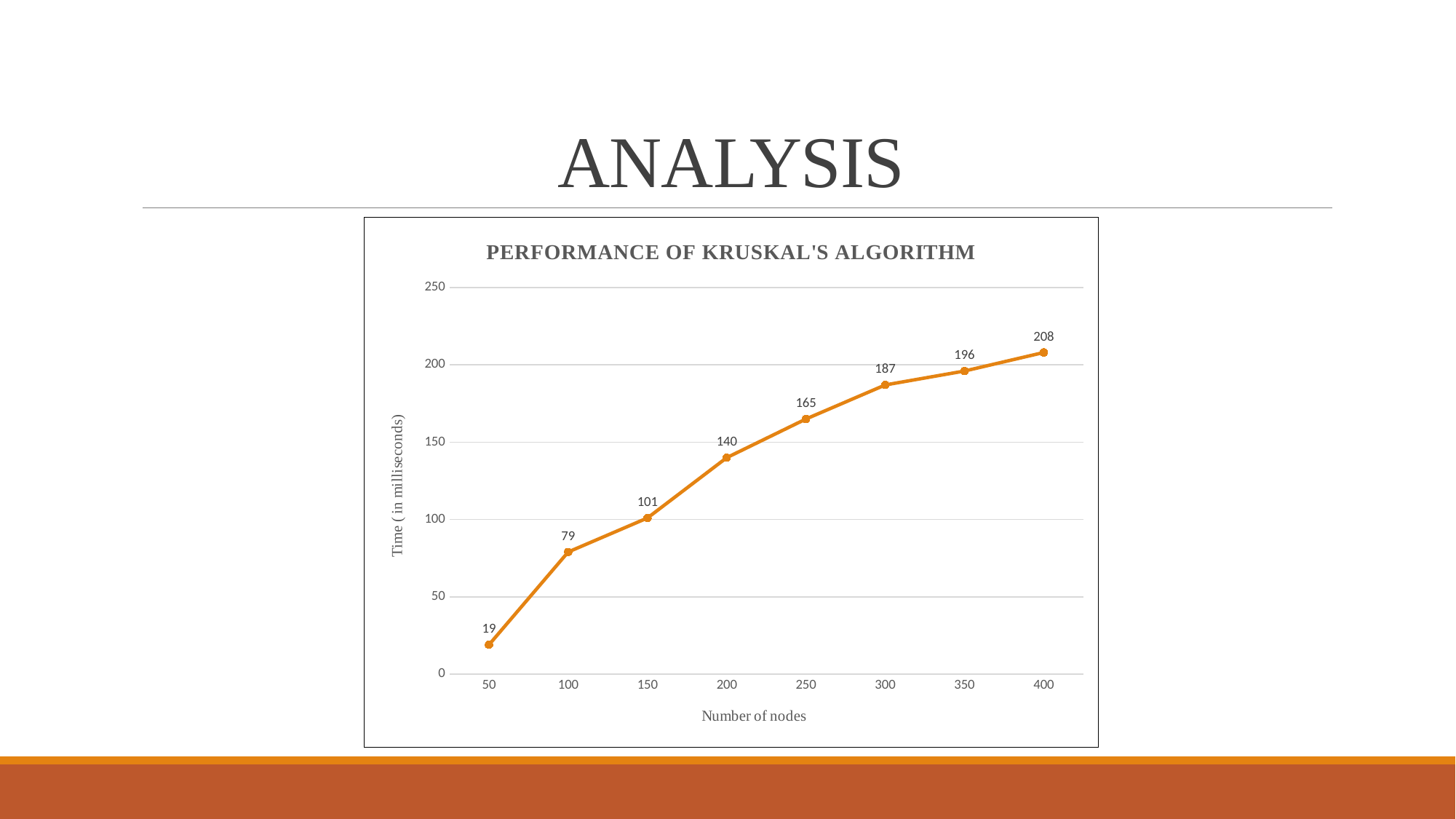

# ANALYSIS

### Chart: PERFORMANCE OF KRUSKAL'S ALGORITHM

| Category | Time ( in milliseconds) |
|---|---|
| 50.0 | 19.0 |
| 100.0 | 79.0 |
| 150.0 | 101.0 |
| 200.0 | 140.0 |
| 250.0 | 165.0 |
| 300.0 | 187.0 |
| 350.0 | 196.0 |
| 400.0 | 208.0 |